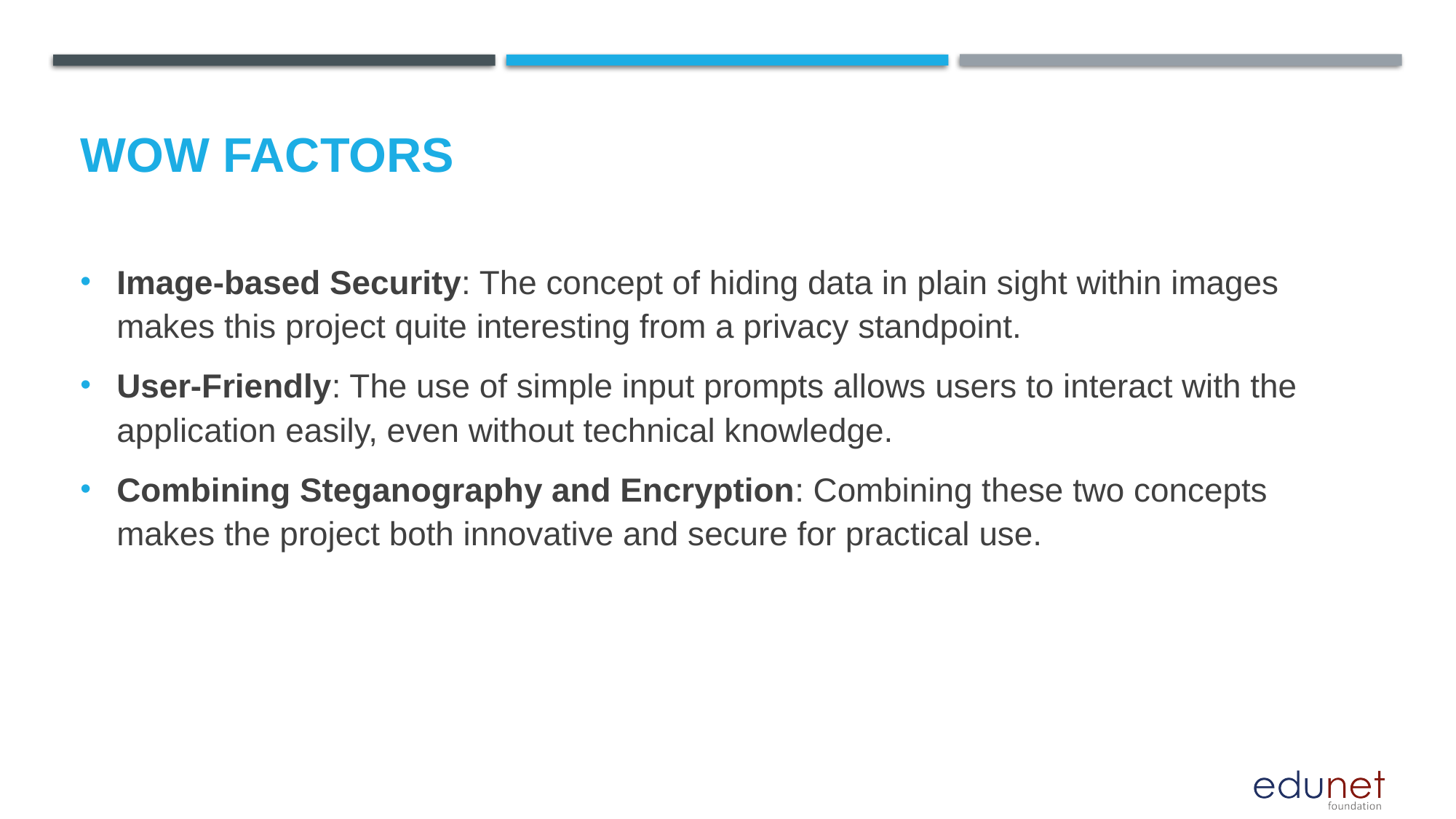

# Wow factors
Image-based Security: The concept of hiding data in plain sight within images makes this project quite interesting from a privacy standpoint.
User-Friendly: The use of simple input prompts allows users to interact with the application easily, even without technical knowledge.
Combining Steganography and Encryption: Combining these two concepts makes the project both innovative and secure for practical use.